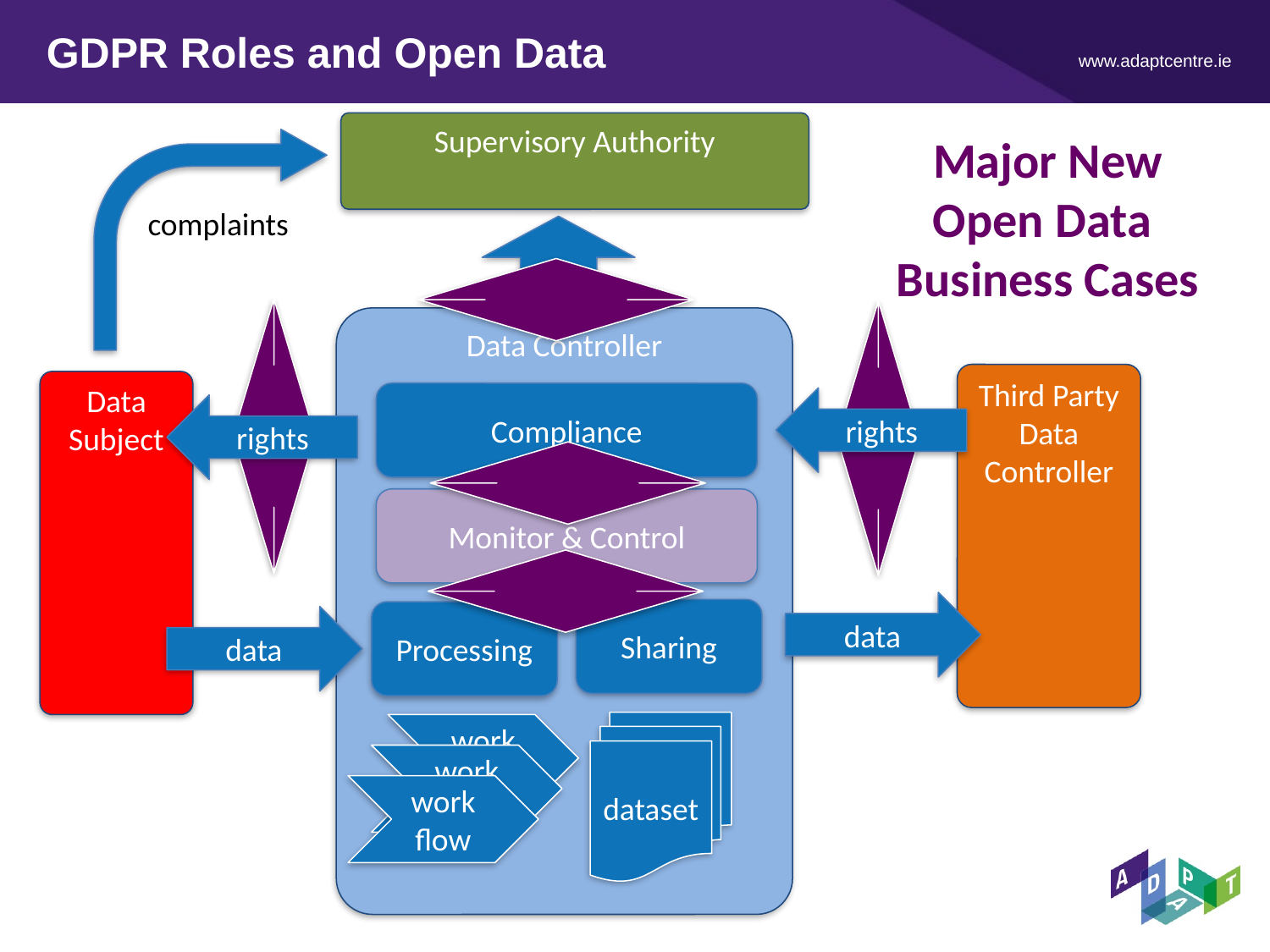

# GDPR Roles and Open Data
Supervisory Authority
Major New Open Data  Business Cases

complaints

Data Controller
Third Party Data Controller
Data Subject
Compliance
rights
rights

Monitor & Control

data
Sharing
Processing
data
dataset
workflow
workflow
workflow